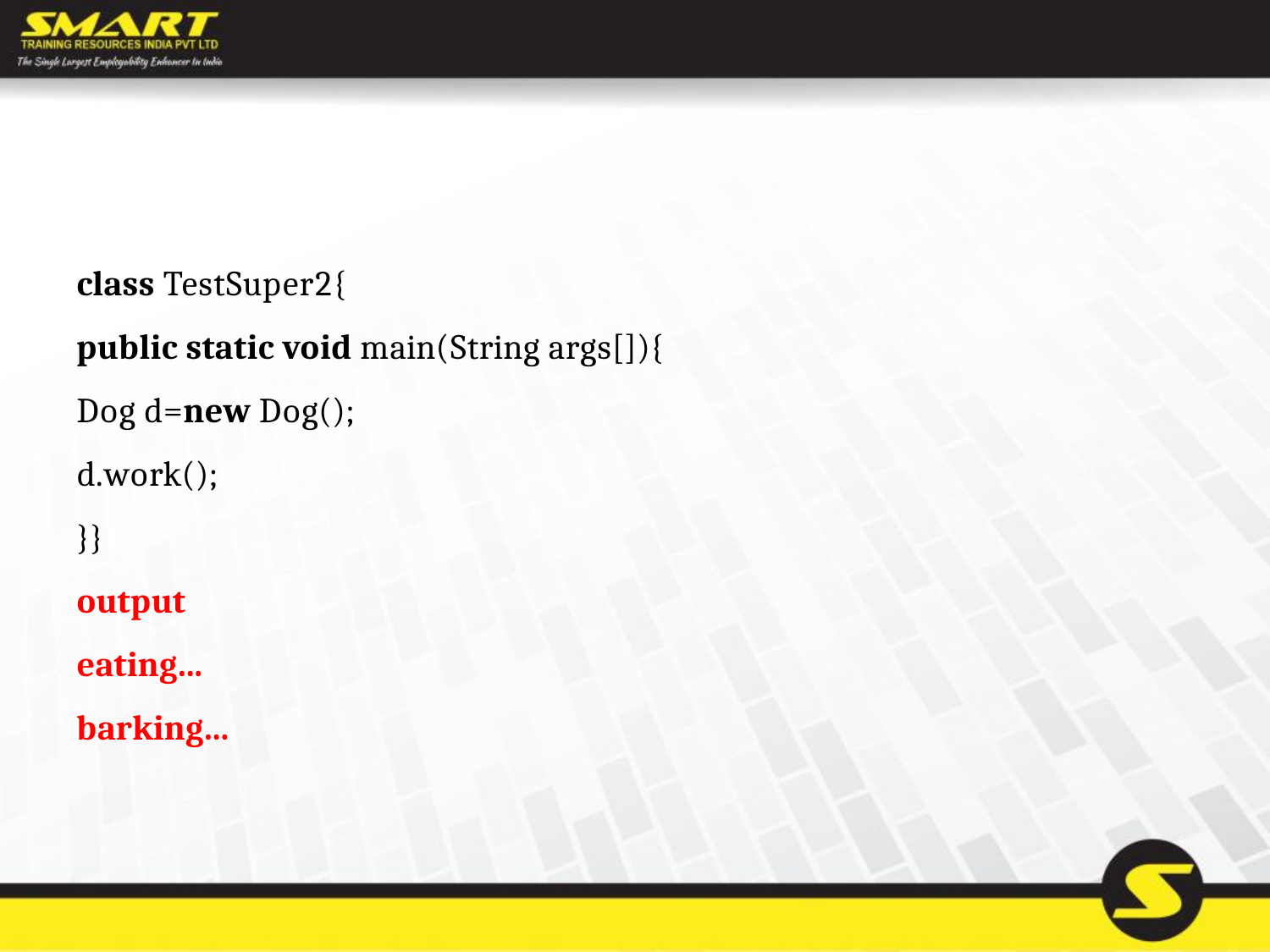

#
class TestSuper2{
public static void main(String args[]){
Dog d=new Dog();
d.work();
}}
output
eating...
barking...